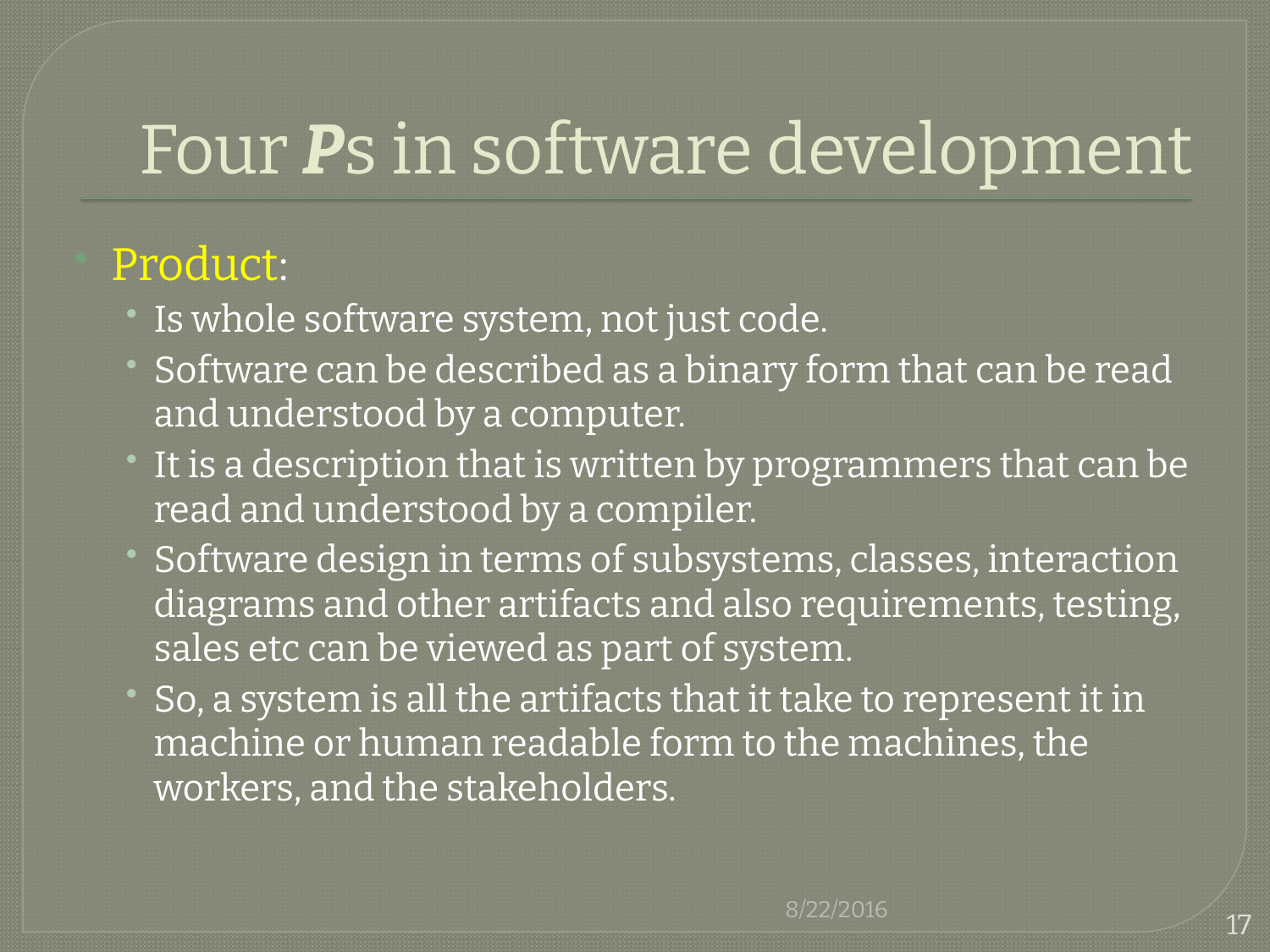

# Four Ps in software development
Product:
Is whole software system, not just code.
Software can be described as a binary form that can be read and understood by a computer.
It is a description that is written by programmers that can be read and understood by a compiler.
Software design in terms of subsystems, classes, interaction diagrams and other artifacts and also requirements, testing, sales etc can be viewed as part of system.
So, a system is all the artifacts that it take to represent it in machine or human readable form to the machines, the workers, and the stakeholders.
8/22/2016
17